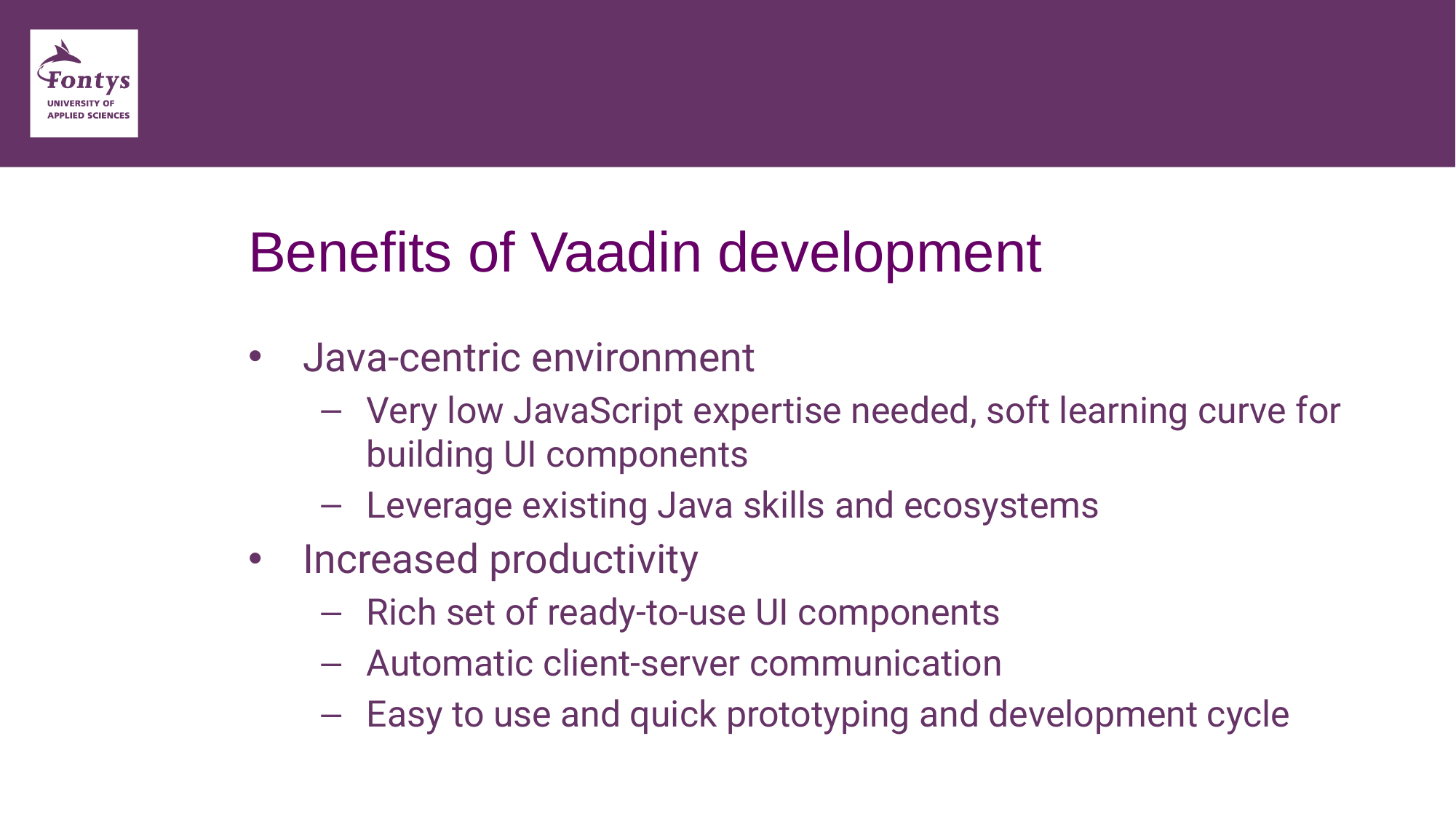

# Benefits of Vaadin development
Java-centric environment
Very low JavaScript expertise needed, soft learning curve for building UI components
Leverage existing Java skills and ecosystems
Increased productivity
Rich set of ready-to-use UI components
Automatic client-server communication
Easy to use and quick prototyping and development cycle